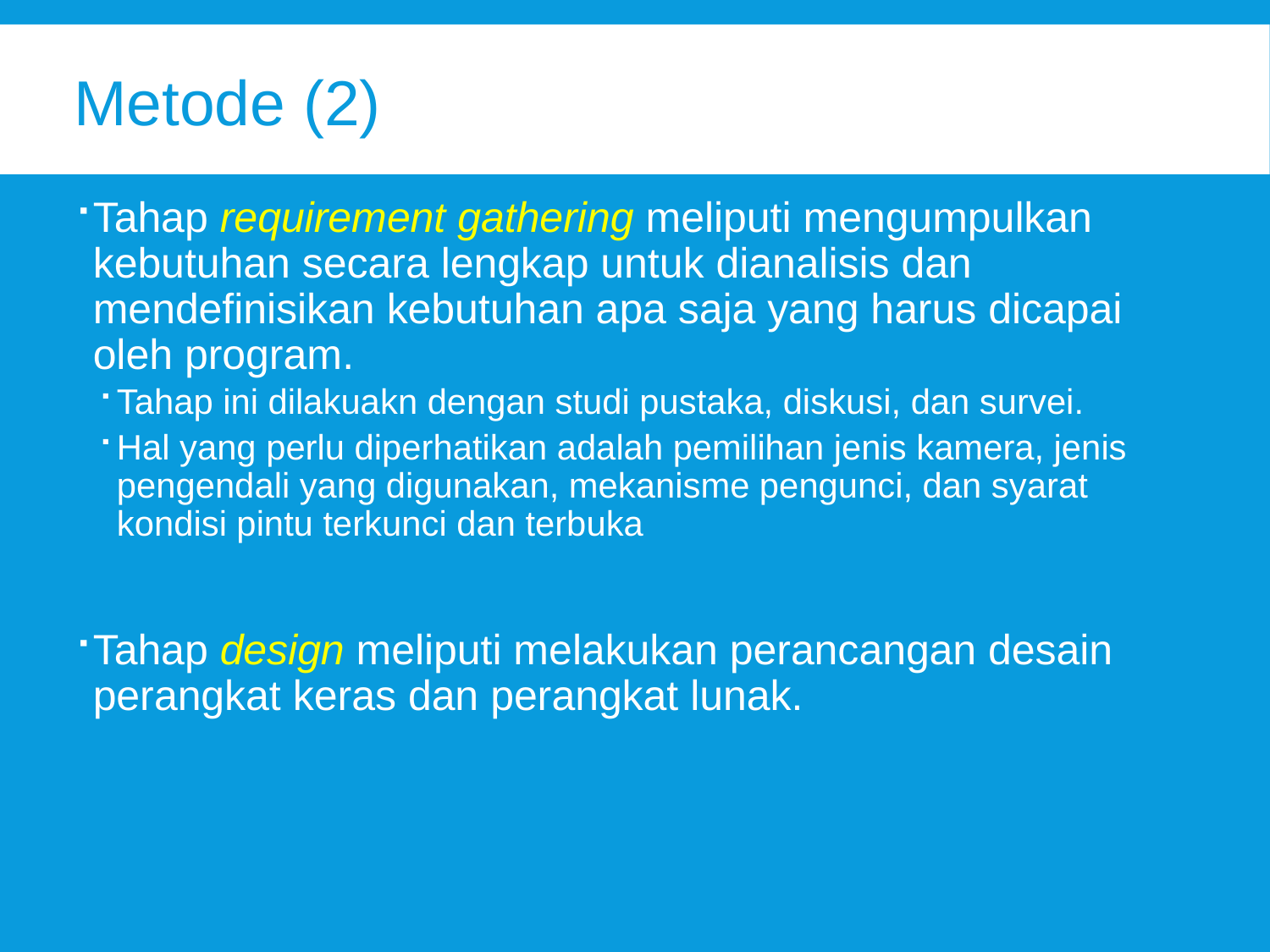

# Metode (2)
Tahap requirement gathering meliputi mengumpulkan kebutuhan secara lengkap untuk dianalisis dan mendefinisikan kebutuhan apa saja yang harus dicapai oleh program.
Tahap ini dilakuakn dengan studi pustaka, diskusi, dan survei.
Hal yang perlu diperhatikan adalah pemilihan jenis kamera, jenis pengendali yang digunakan, mekanisme pengunci, dan syarat kondisi pintu terkunci dan terbuka

Tahap design meliputi melakukan perancangan desain perangkat keras dan perangkat lunak.